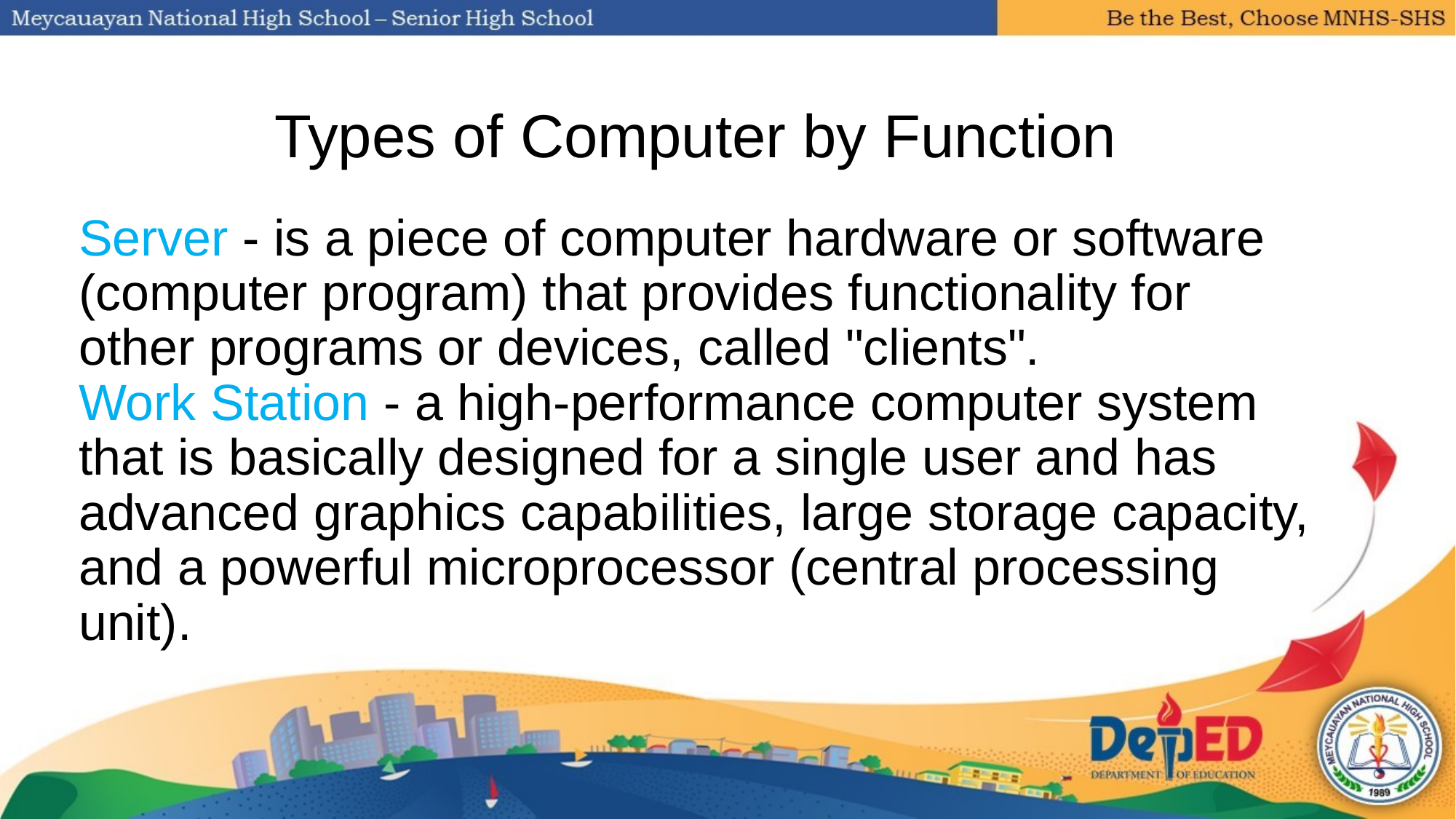

# Types of Computer by Function
Server - is a piece of computer hardware or software (computer program) that provides functionality for other programs or devices, called "clients".
Work Station - a high-performance computer system that is basically designed for a single user and has advanced graphics capabilities, large storage capacity, and a powerful microprocessor (central processing unit).